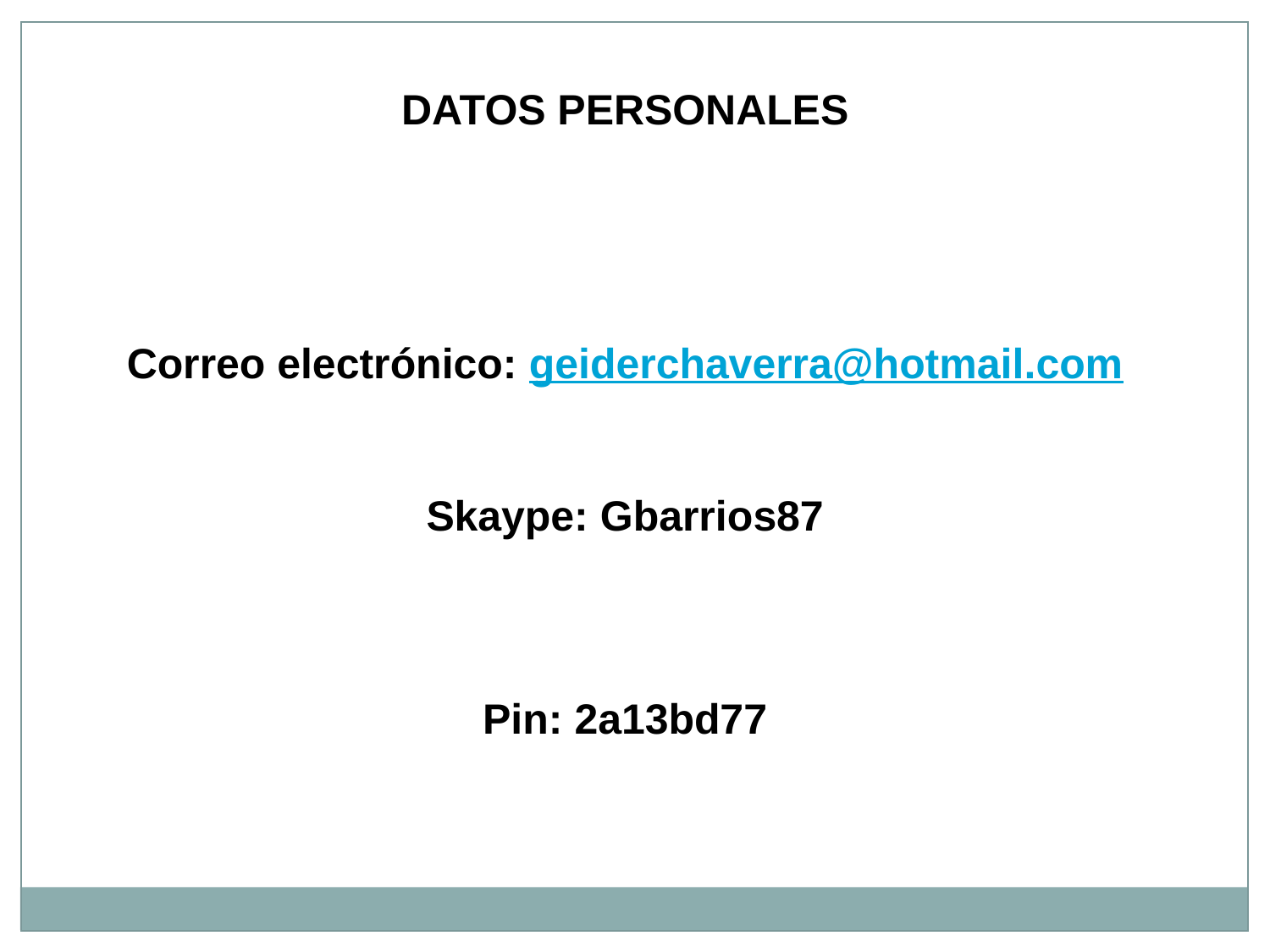

DATOS PERSONALES

Correo electrónico: geiderchaverra@hotmail.com

Skaype: Gbarrios87

Pin: 2a13bd77